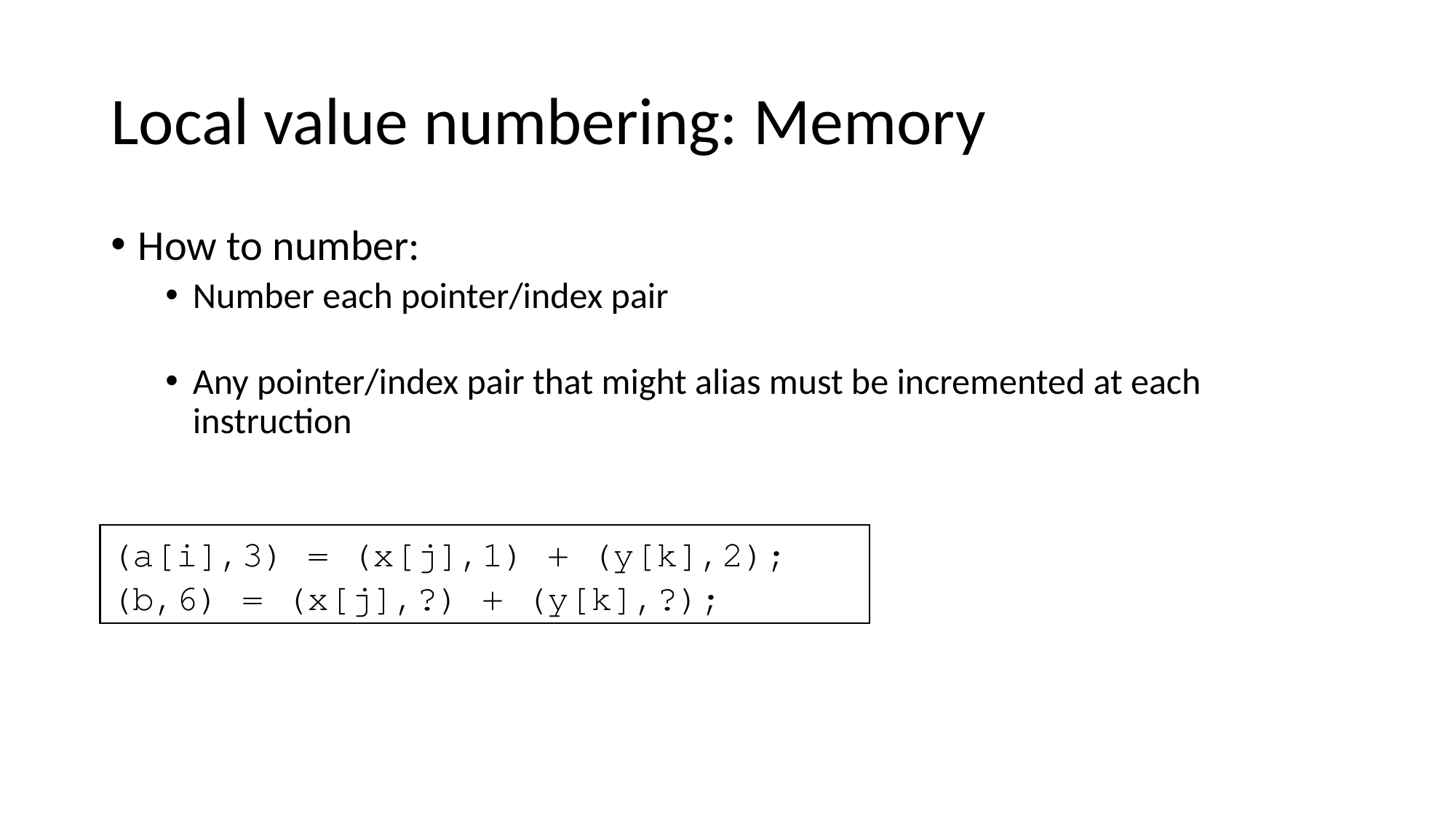

# Local value numbering: Memory
How to number:
Number each pointer/index pair
Any pointer/index pair that might alias must be incremented at each instruction
(a[i],3) = (x[j],1) + (y[k],2);
(b,6) = (x[j],?) + (y[k],?);